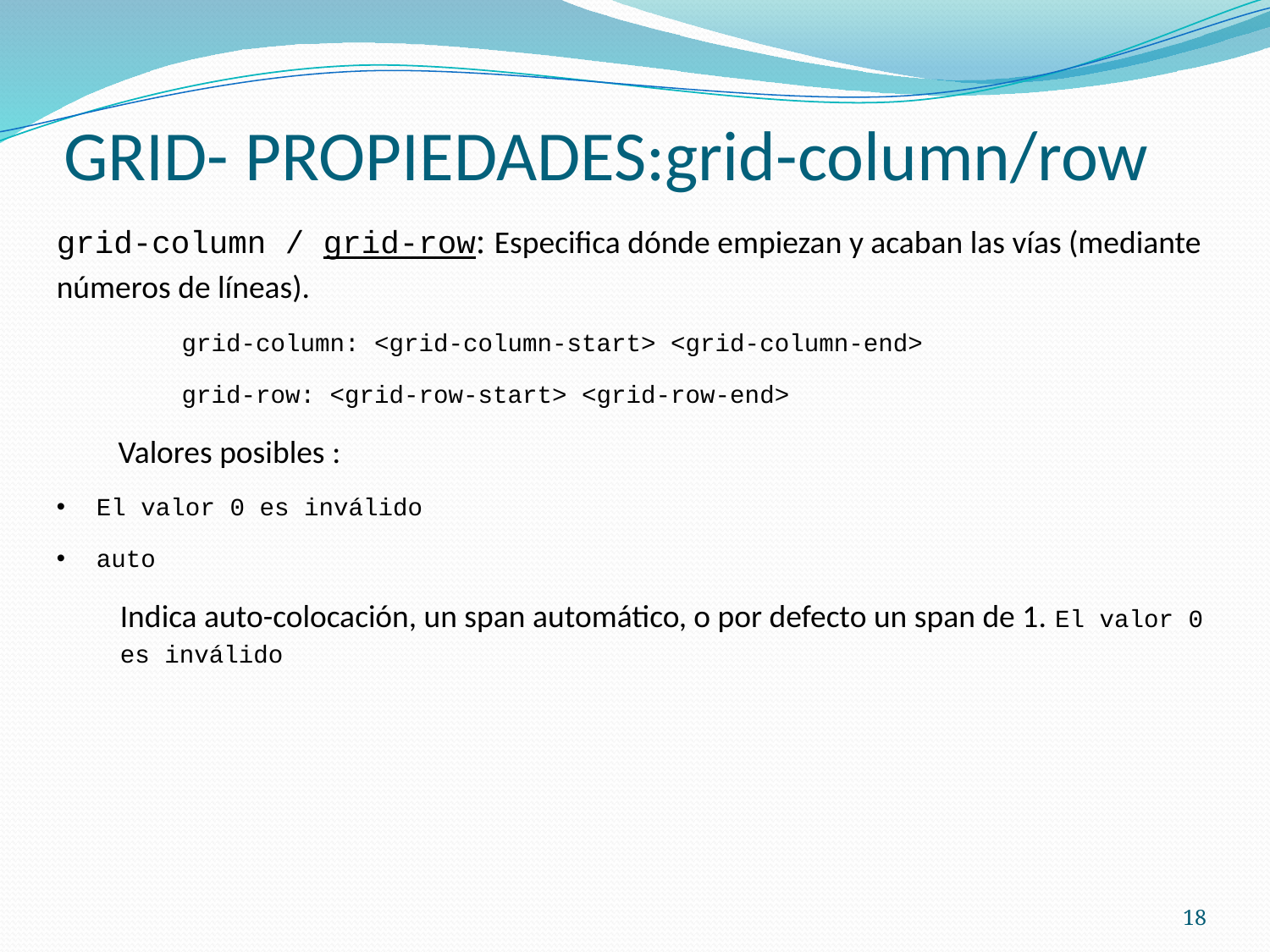

# GRID- PROPIEDADES:grid-column/row

grid-column / grid-row: Especifica dónde empiezan y acaban las vías (mediante números de líneas).
grid-column: <grid-column-start> <grid-column-end>
grid-row: <grid-row-start> <grid-row-end>
Valores posibles :
El valor 0 es inválido
auto
Indica auto-colocación, un span automático, o por defecto un span de 1. El valor 0 es inválido
18